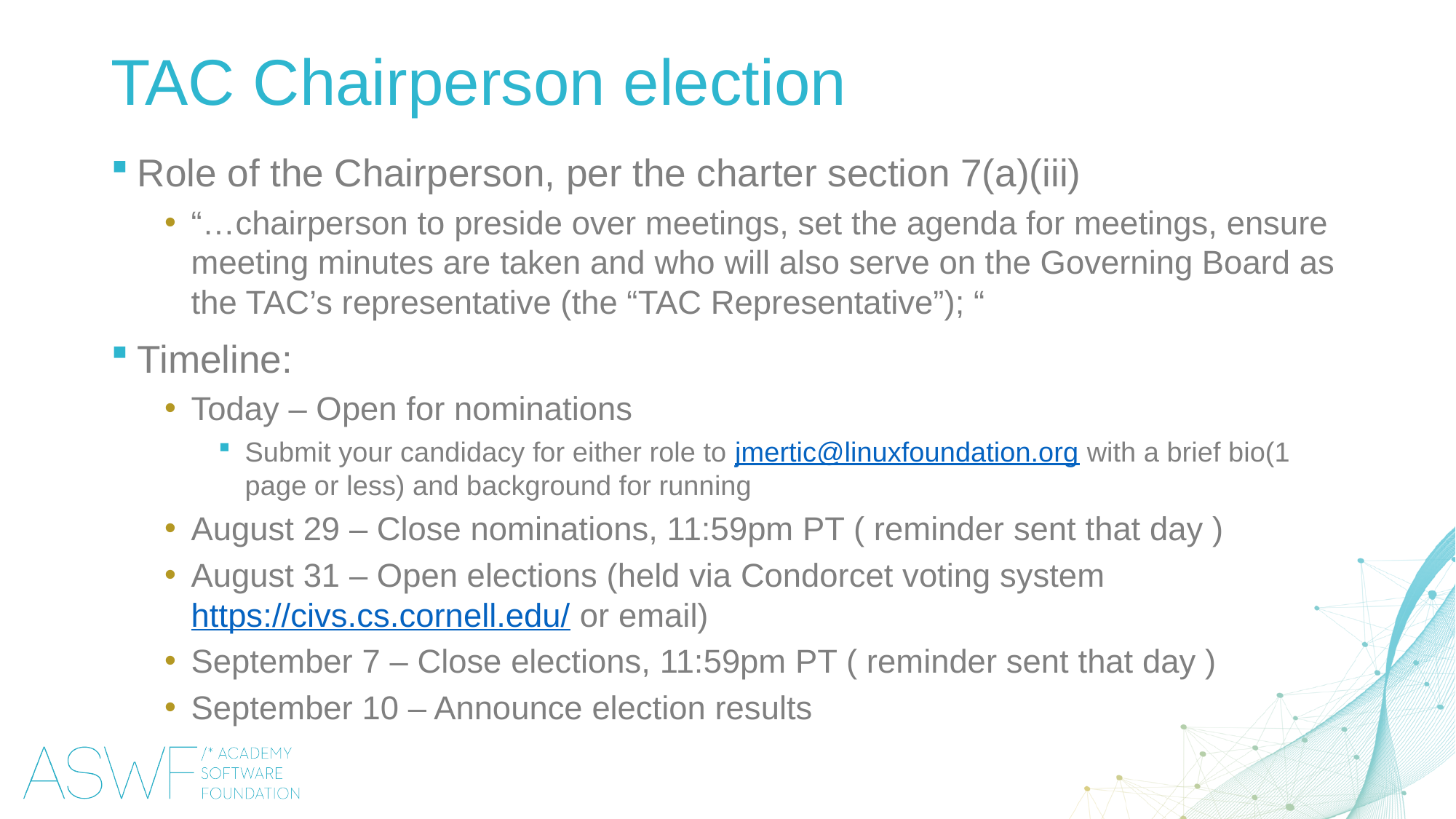

TAC Chairperson election
Role of the Chairperson, per the charter section 7(a)(iii)
“…chairperson to preside over meetings, set the agenda for meetings, ensure meeting minutes are taken and who will also serve on the Governing Board as the TAC’s representative (the “TAC Representative”); “
Timeline:
Today – Open for nominations
Submit your candidacy for either role to jmertic@linuxfoundation.org with a brief bio(1 page or less) and background for running
August 29 – Close nominations, 11:59pm PT ( reminder sent that day )
August 31 – Open elections (held via Condorcet voting system https://civs.cs.cornell.edu/ or email)
September 7 – Close elections, 11:59pm PT ( reminder sent that day )
September 10 – Announce election results